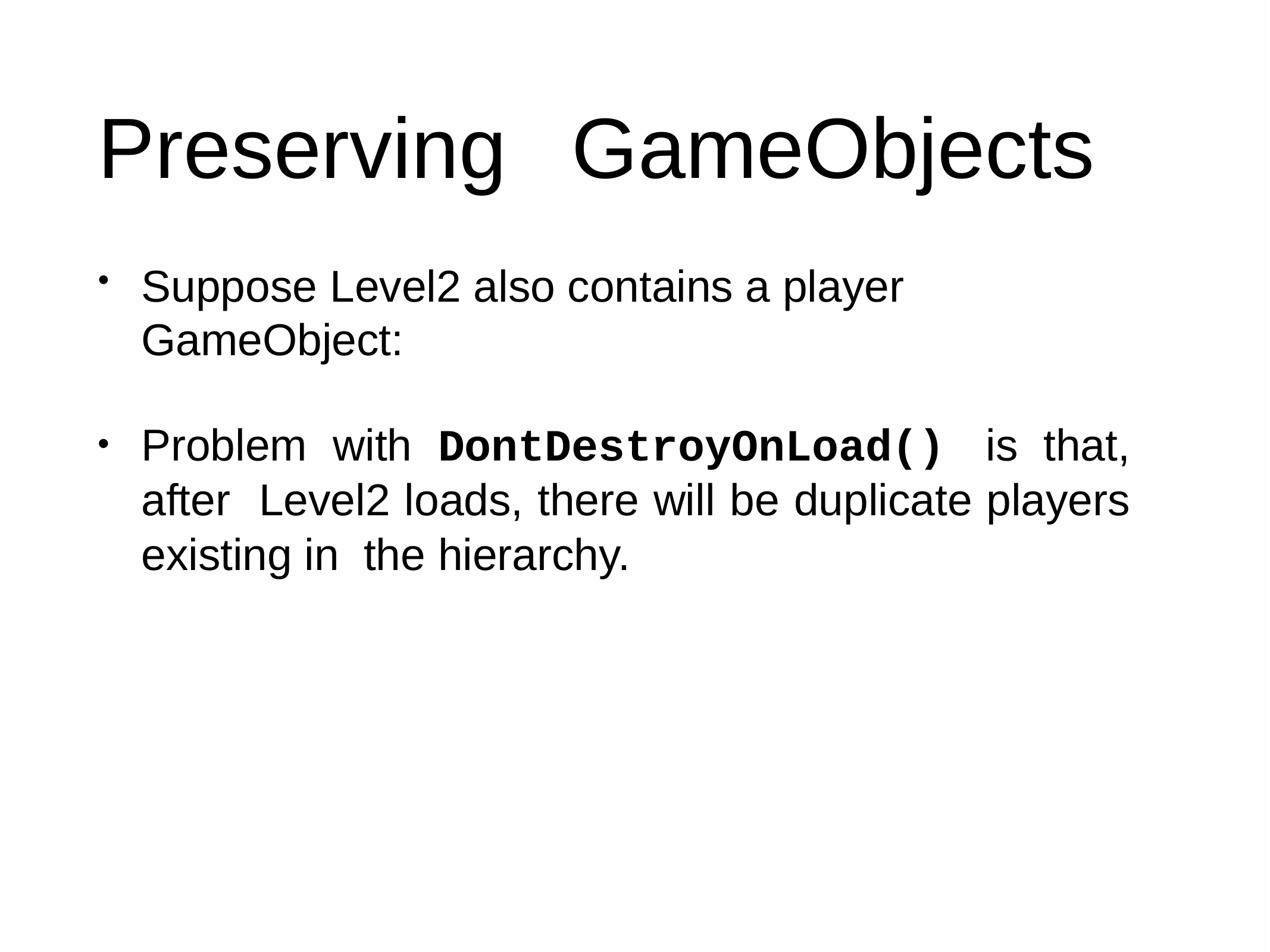

# Preserving	GameObjects
Suppose Level2 also contains a player GameObject:

Problem with DontDestroyOnLoad() is that, after  Level2 loads, there will be duplicate players existing in  the hierarchy.